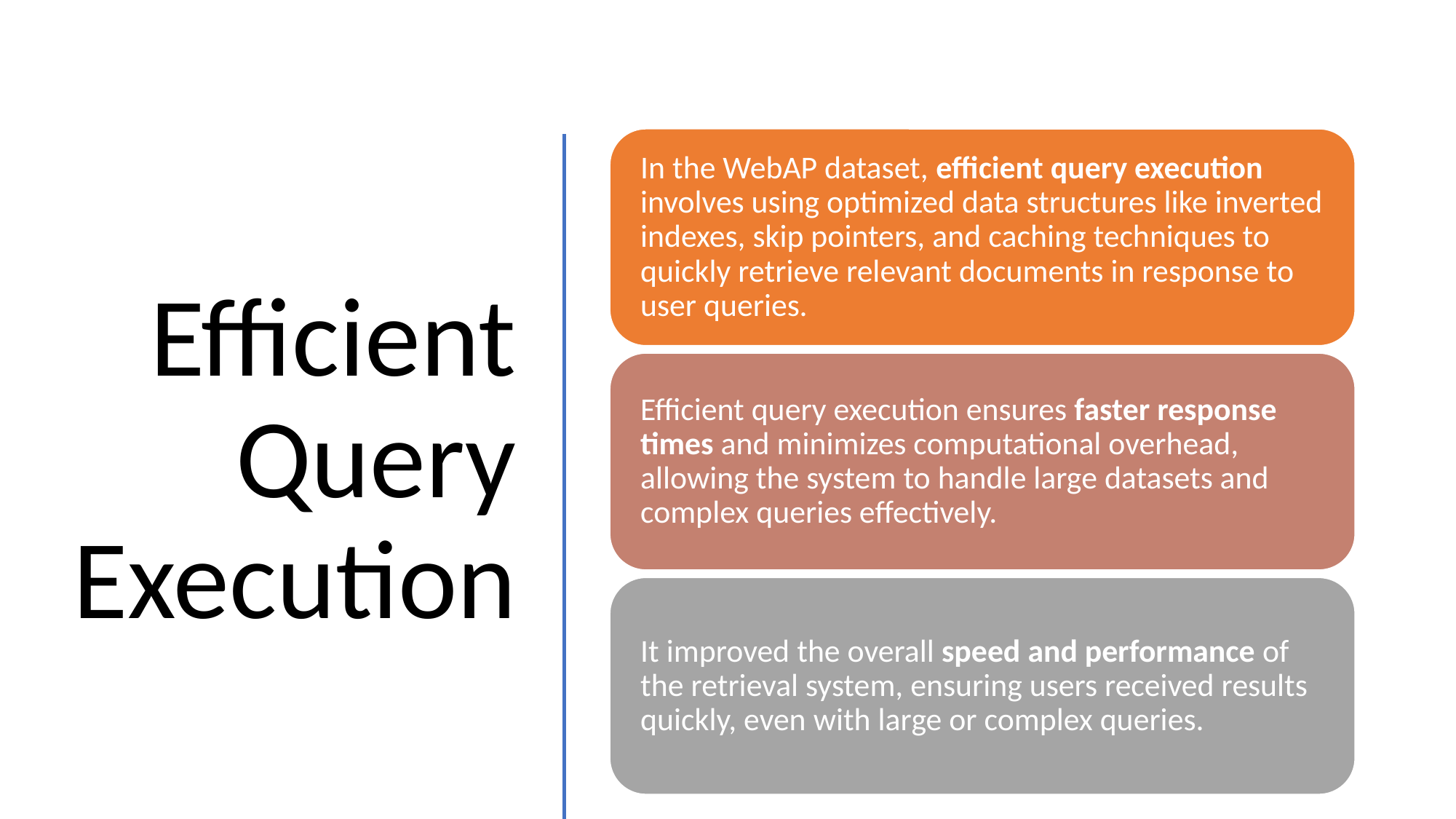

# Efficient Query Execution
In the WebAP dataset, efficient query execution involves using optimized data structures like inverted indexes, skip pointers, and caching techniques to quickly retrieve relevant documents in response to user queries.
Efficient query execution ensures faster response times and minimizes computational overhead, allowing the system to handle large datasets and complex queries effectively.
It improved the overall speed and performance of the retrieval system, ensuring users received results quickly, even with large or complex queries.